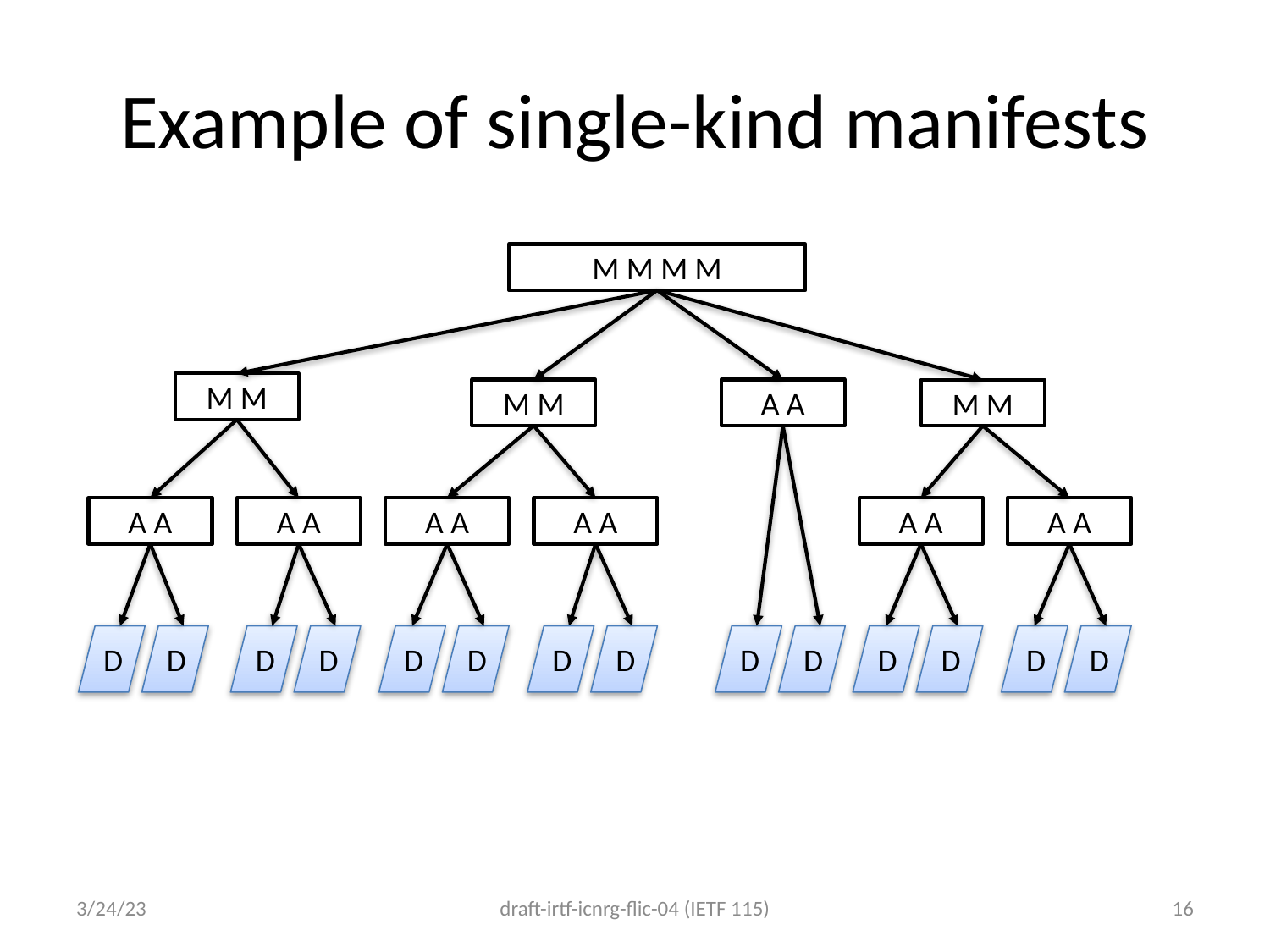

# Example of single-kind manifests
M M M M
M M
M M
A A
M M
A A
A A
A A
A A
A A
A A
D
D
D
D
D
D
D
D
D
D
D
D
D
D
3/24/23
draft-irtf-icnrg-flic-04 (IETF 115)
16